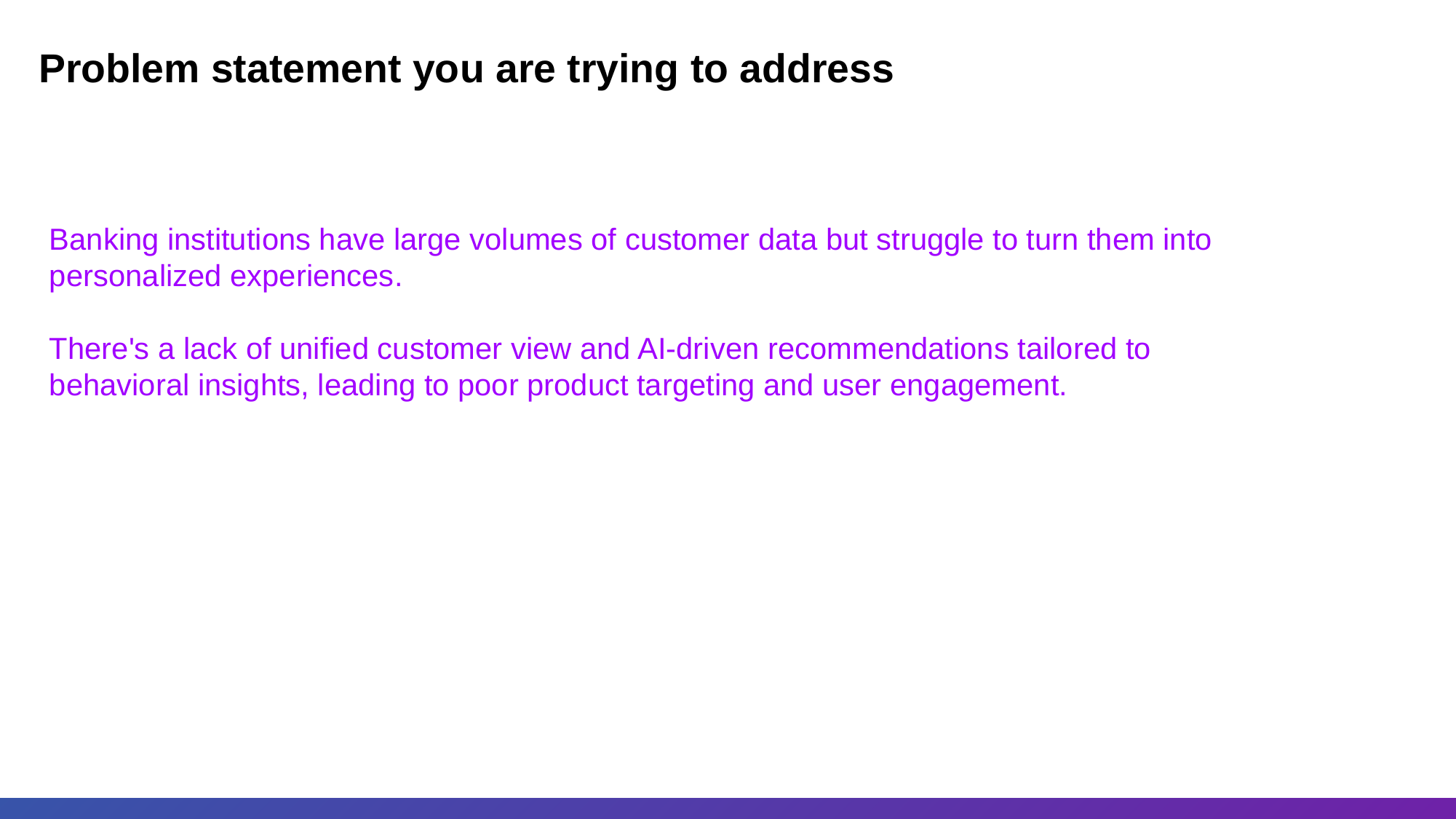

Problem statement you are trying to address
Banking institutions have large volumes of customer data but struggle to turn them into personalized experiences.

There's a lack of unified customer view and AI-driven recommendations tailored to behavioral insights, leading to poor product targeting and user engagement.